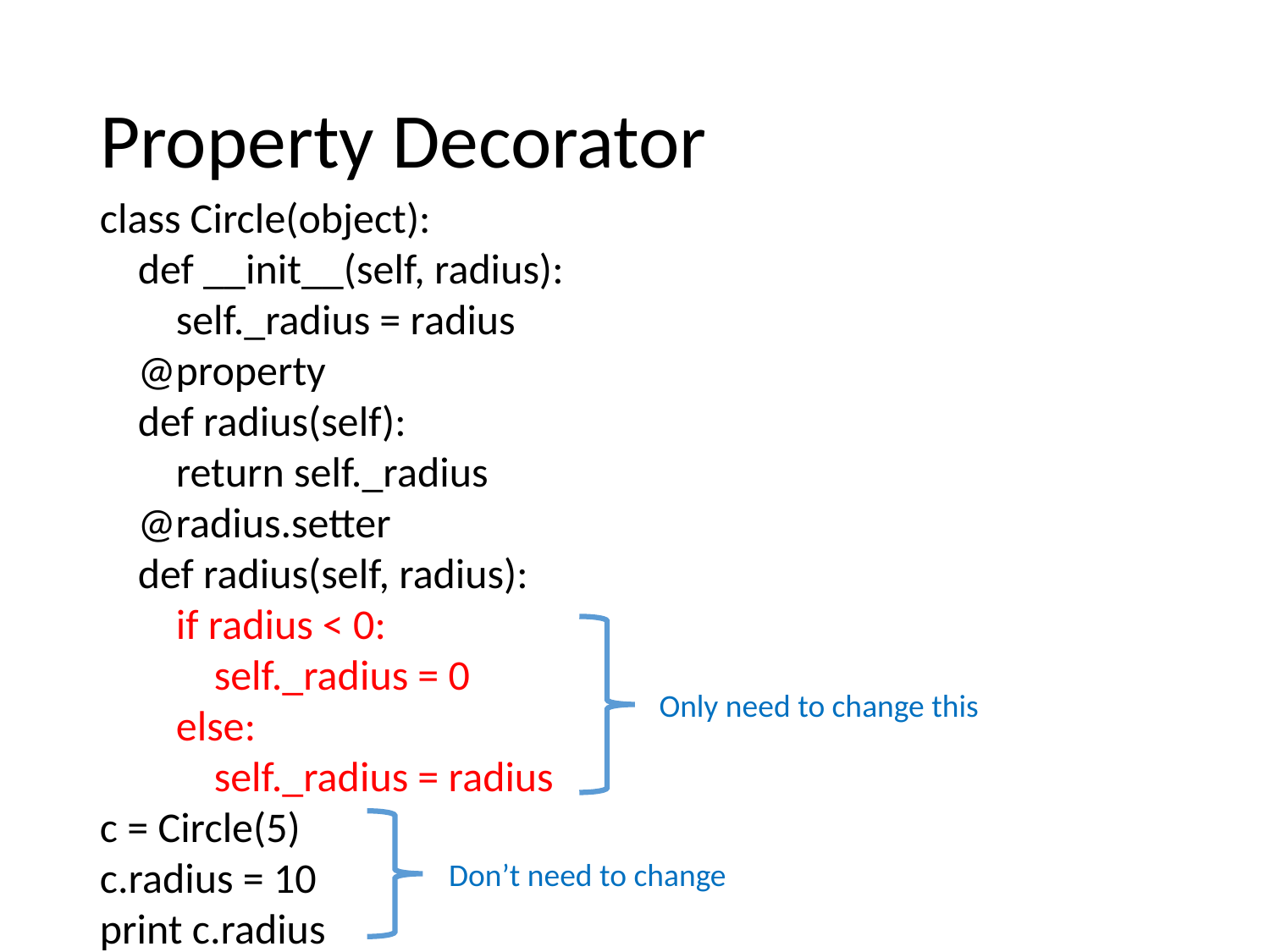

# Property Decorator
class Circle(object):
    def __init__(self, radius):
        self._radius = radius
    @property
    def radius(self):
        return self._radius
    @radius.setter
    def radius(self, radius):
        if radius < 0:
            self._radius = 0
        else:
            self._radius = radius
c = Circle(5)
c.radius = 10
print c.radius

Only need to change this

Don’t need to change